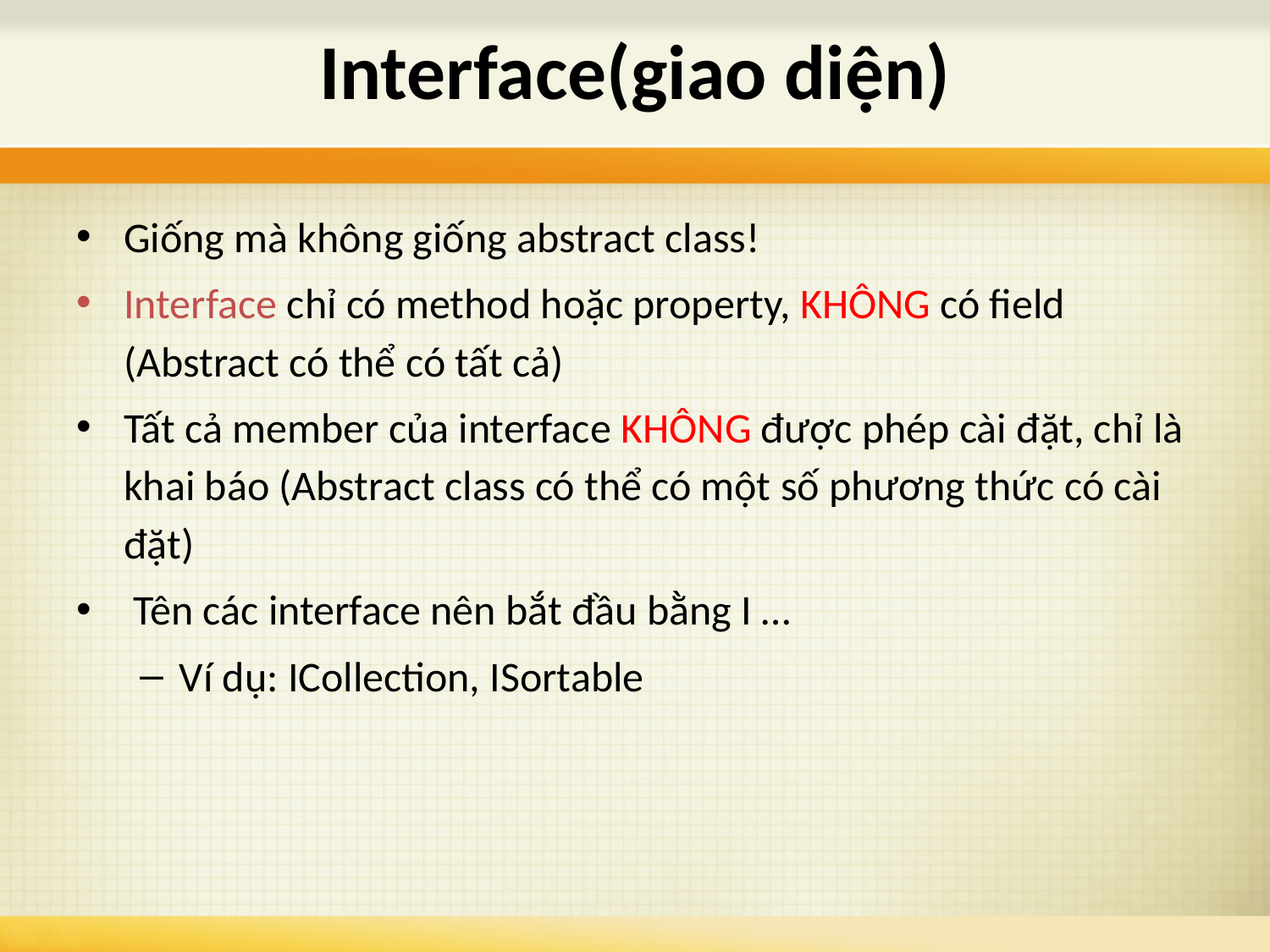

# Interface(giao diện)
Giống mà không giống abstract class!
Interface chỉ có method hoặc property, KHÔNG có field (Abstract có thể có tất cả)
Tất cả member của interface KHÔNG được phép cài đặt, chỉ là khai báo (Abstract class có thể có một số phương thức có cài đặt)
 Tên các interface nên bắt đầu bằng I …
Ví dụ: ICollection, ISortable